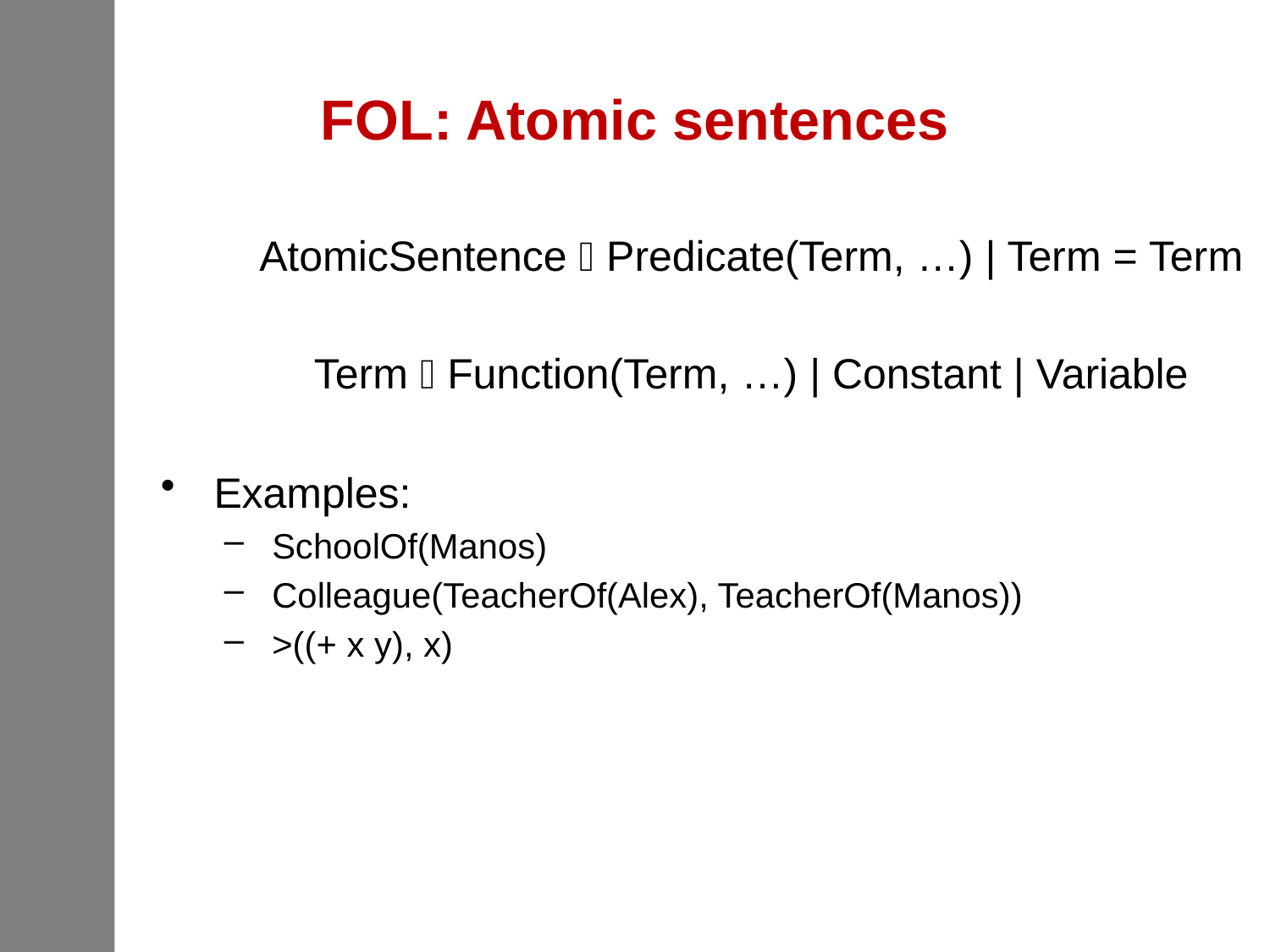

# FOL: Atomic sentences
AtomicSentence → Predicate(Term, …) | Term = Term

Term → Function(Term, …) | Constant | Variable

Examples:
SchoolOf(Manos)
Colleague(TeacherOf(Alex), TeacherOf(Manos))
>((+ x y), x)